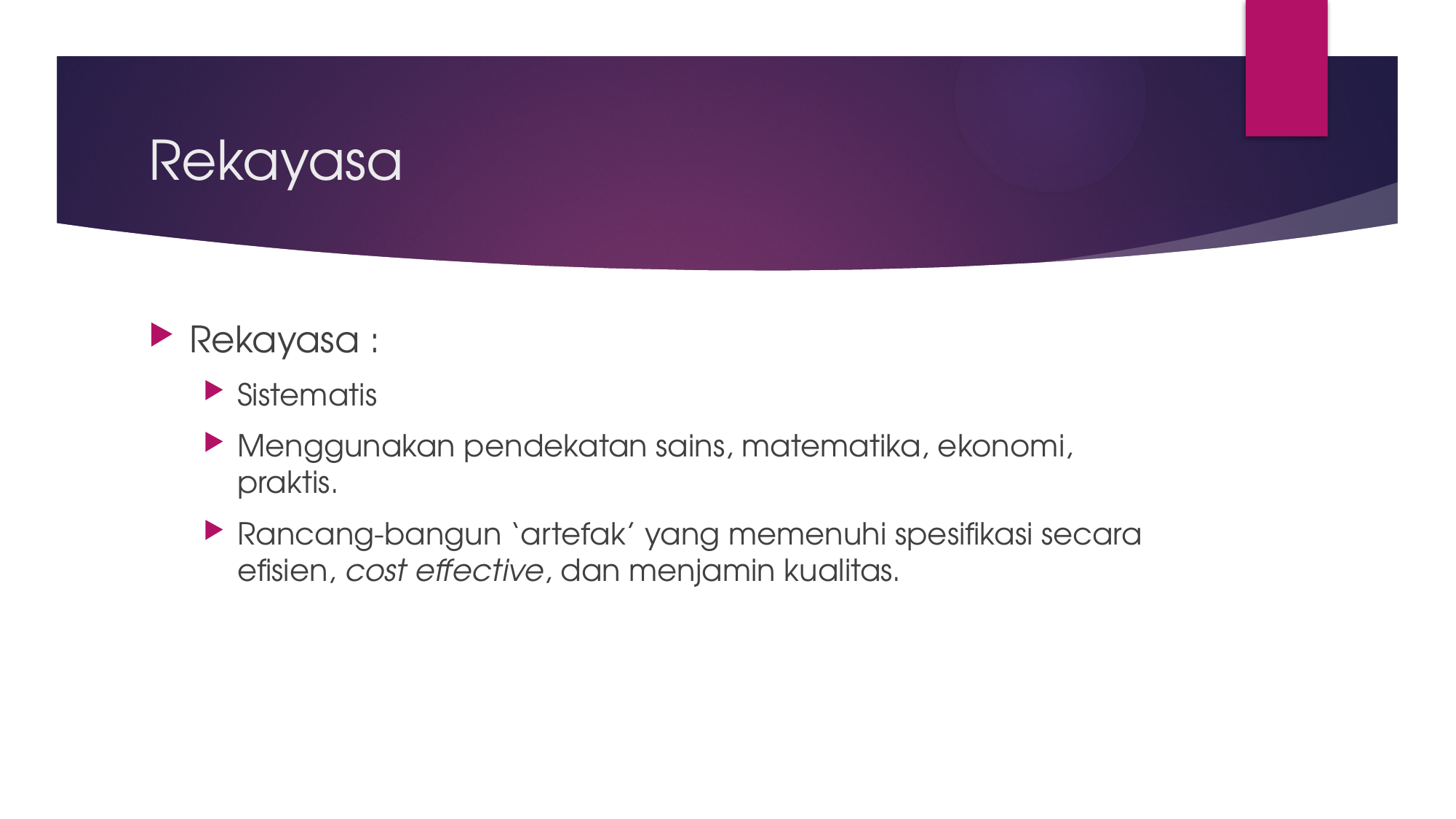

# Rekayasa
Rekayasa :
Sistematis
Menggunakan pendekatan sains, matematika, ekonomi, praktis.
Rancang-bangun ‘artefak’ yang memenuhi spesifikasi secara efisien, cost effective, dan menjamin kualitas.